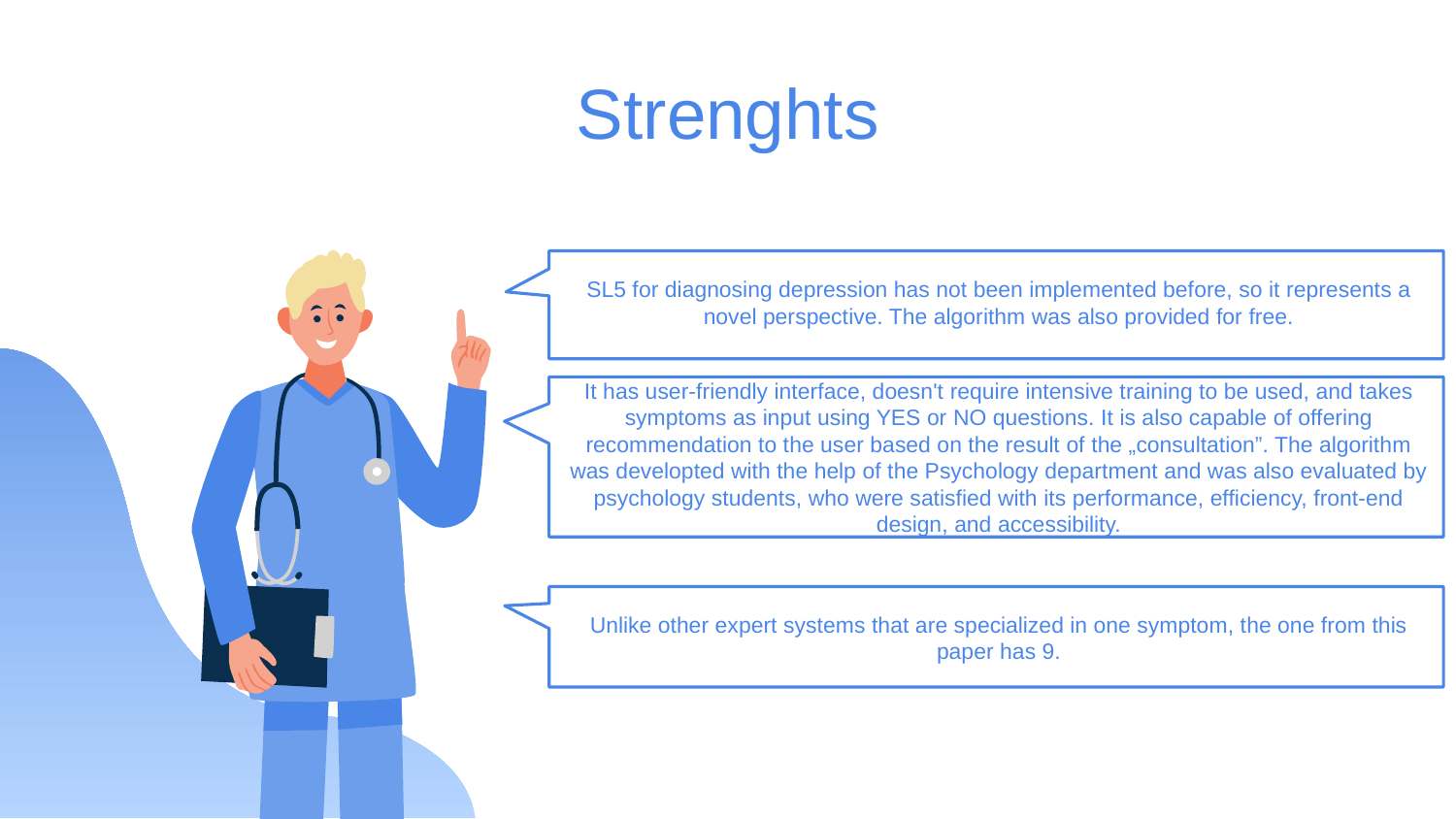

# Strenghts

SL5 for diagnosing depression has not been implemented before, so it represents a novel perspective. The algorithm was also provided for free.

It has user-friendly interface, doesn't require intensive training to be used, and takes symptoms as input using YES or NO questions. It is also capable of offering recommendation to the user based on the result of the „consultation”. The algorithm was developted with the help of the Psychology department and was also evaluated by psychology students, who were satisfied with its performance, efficiency, front-end design, and accessibility.

Unlike other expert systems that are specialized in one symptom, the one from this paper has 9.